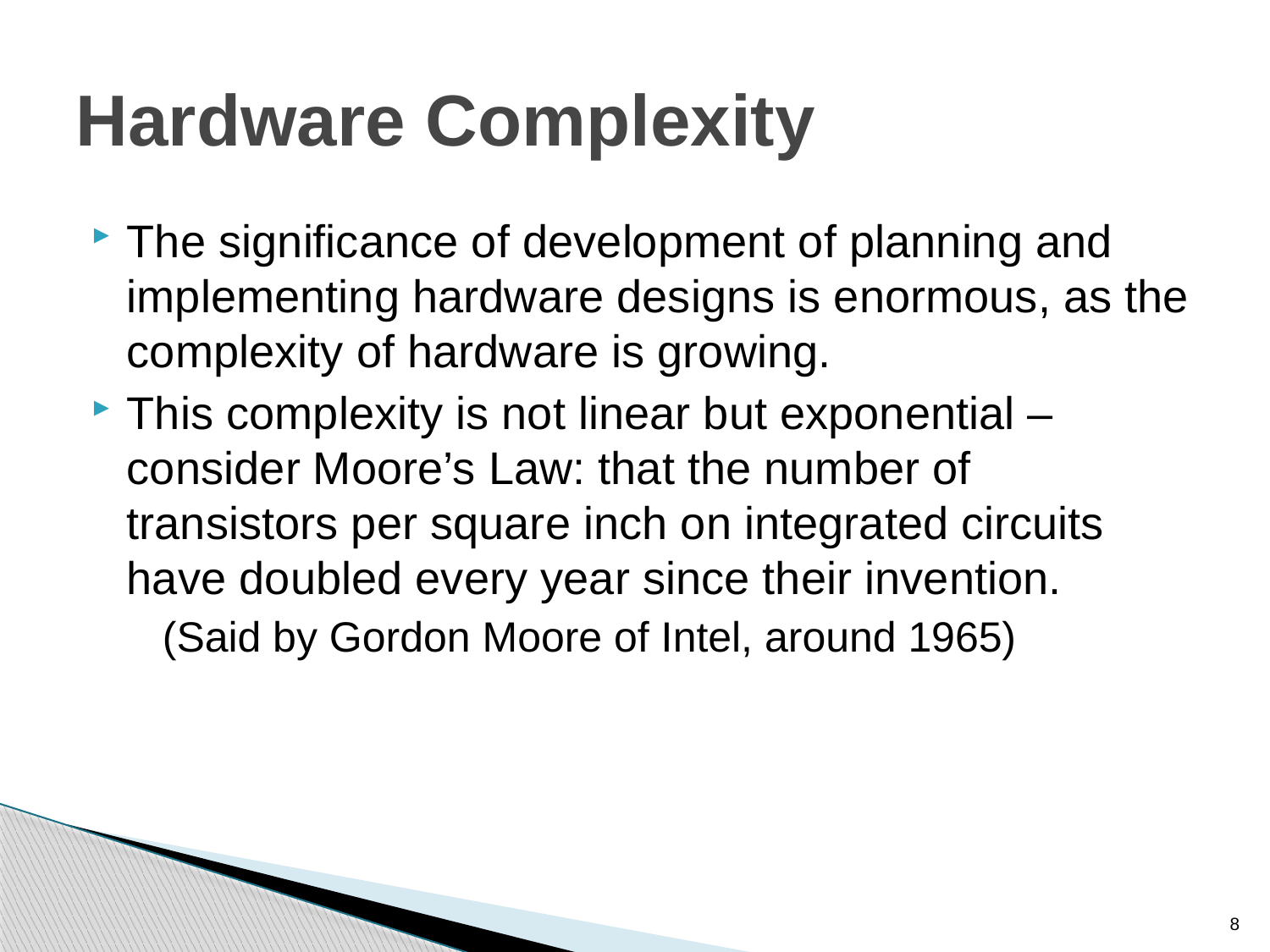

# Hardware Complexity
The significance of development of planning and implementing hardware designs is enormous, as the complexity of hardware is growing.
This complexity is not linear but exponential – consider Moore’s Law: that the number of transistors per square inch on integrated circuits have doubled every year since their invention.
	(Said by Gordon Moore of Intel, around 1965)
8